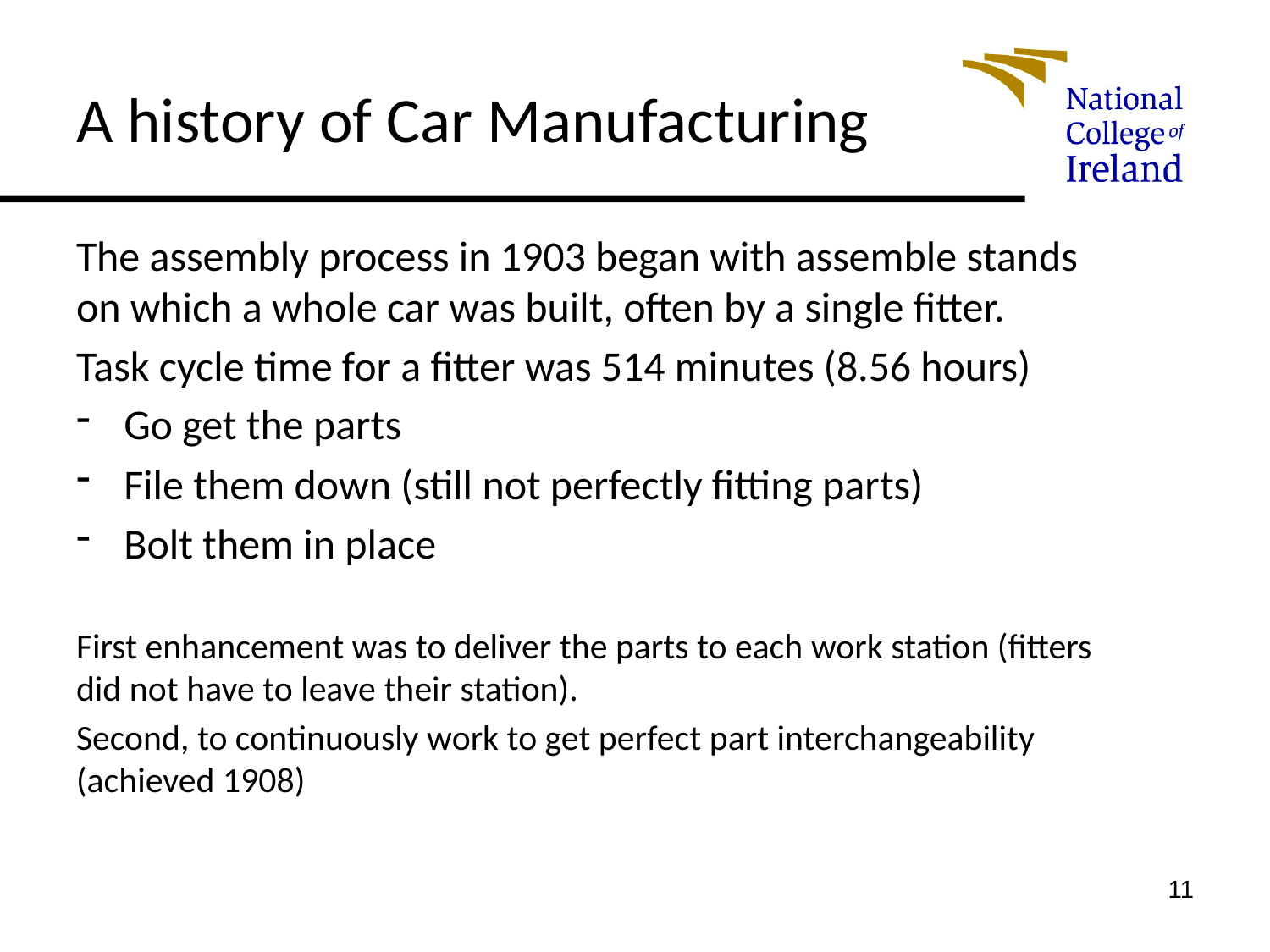

# A history of Car Manufacturing
The assembly process in 1903 began with assemble stands on which a whole car was built, often by a single fitter.
Task cycle time for a fitter was 514 minutes (8.56 hours)
Go get the parts
File them down (still not perfectly fitting parts)
Bolt them in place

First enhancement was to deliver the parts to each work station (fitters did not have to leave their station).
Second, to continuously work to get perfect part interchangeability (achieved 1908)
11